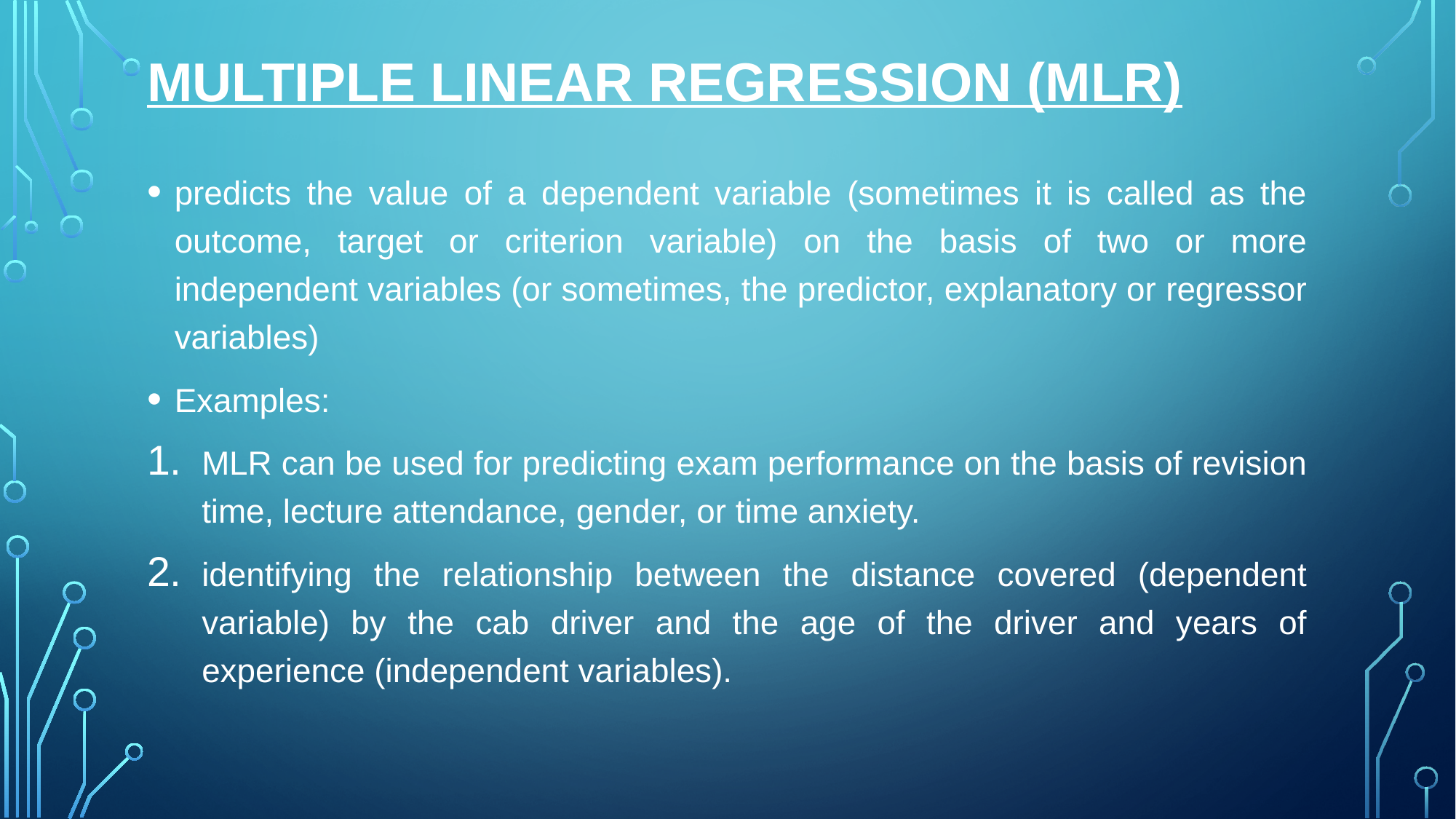

# Multiple Linear Regression (MLR)
predicts the value of a dependent variable (sometimes it is called as the outcome, target or criterion variable) on the basis of two or more independent variables (or sometimes, the predictor, explanatory or regressor variables)
Examples:
MLR can be used for predicting exam performance on the basis of revision time, lecture attendance, gender, or time anxiety.
identifying the relationship between the distance covered (dependent variable) by the cab driver and the age of the driver and years of experience (independent variables).